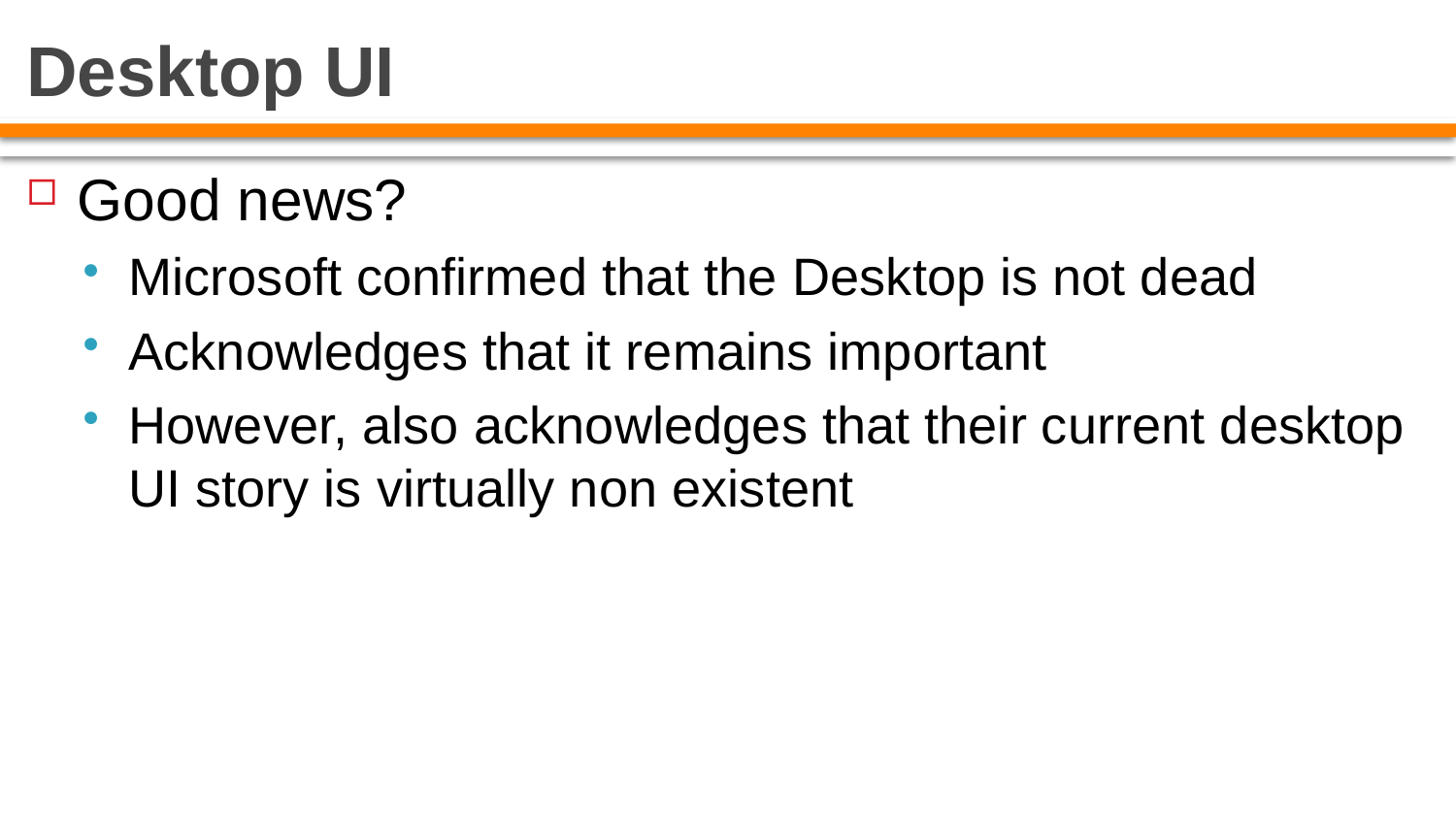

# Desktop UI
Good news?
Microsoft confirmed that the Desktop is not dead
Acknowledges that it remains important
However, also acknowledges that their current desktop UI story is virtually non existent